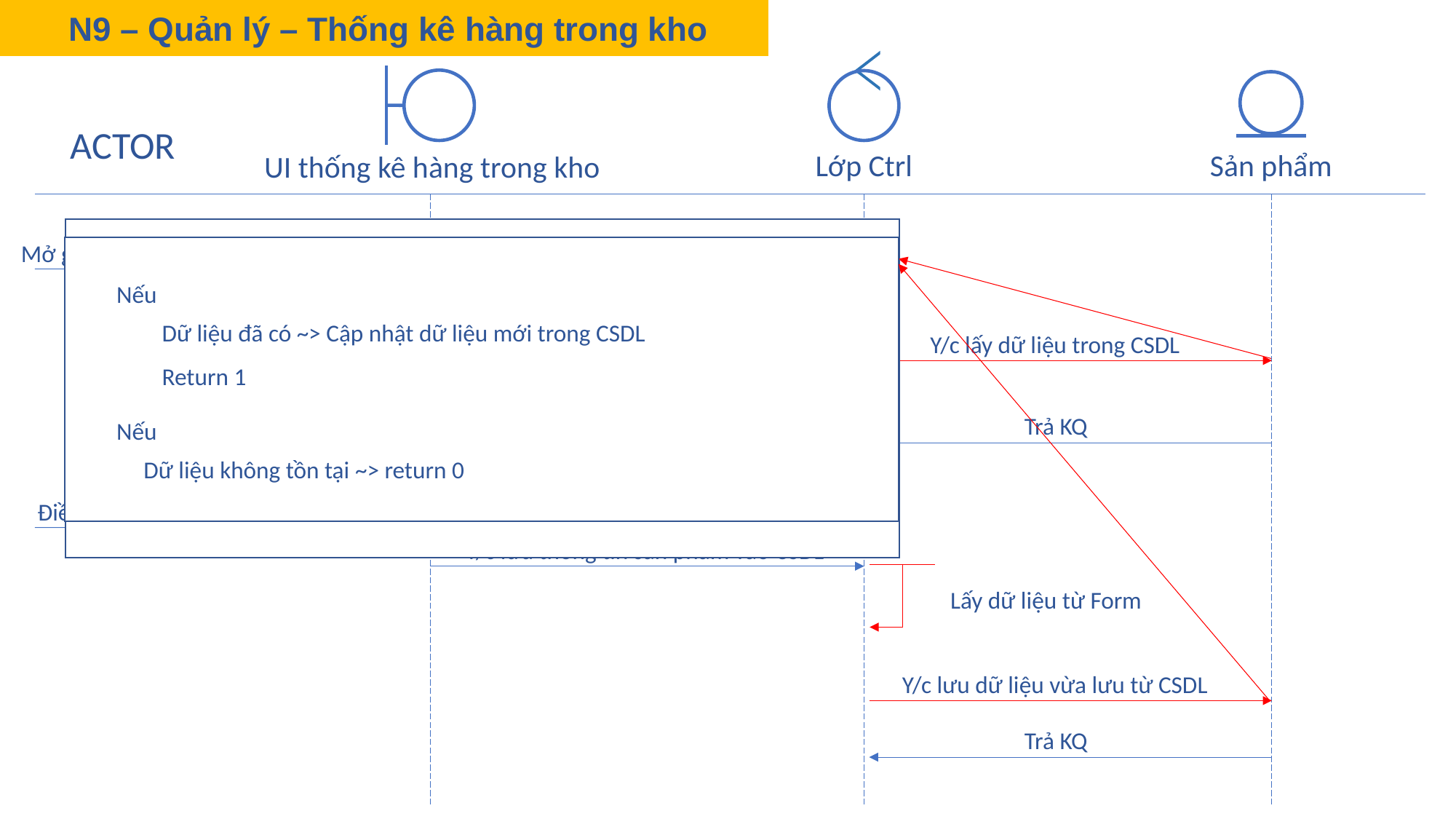

N9 – Quản lý – Thống kê hàng trong kho

ACTOR
Lớp Ctrl
Sản phẩm
UI thống kê hàng trong kho
Mở giao diện “Quản lý hàng trong kho”

Nếu
Dữ liệu đã có ~>  hiển thị dữ liệu ra bảng theo: Tên, số lượng, đơn vị,
ngày nhập
~> return 1
Ngược lại
~> thông báo “Mặt hàng không khả dụng”

Nếu
Dữ liệu đã có ~> Cập nhật dữ liệu mới trong CSDL
Return 1
Nếu
Dữ liệu không tồn tại ~> return 0

Y/c lấy thông tin sản phẩm trong CSDL
Y/c lấy dữ liệu trong CSDL
Trả KQ
Hiển thị kết quả
Điền thông tin đầy đủ và bấm “Sửa”
Y/c lưu thông tin sản phẩm vào CSDL
Lấy dữ liệu từ Form
Y/c lưu dữ liệu vừa lưu từ CSDL
Trả KQ